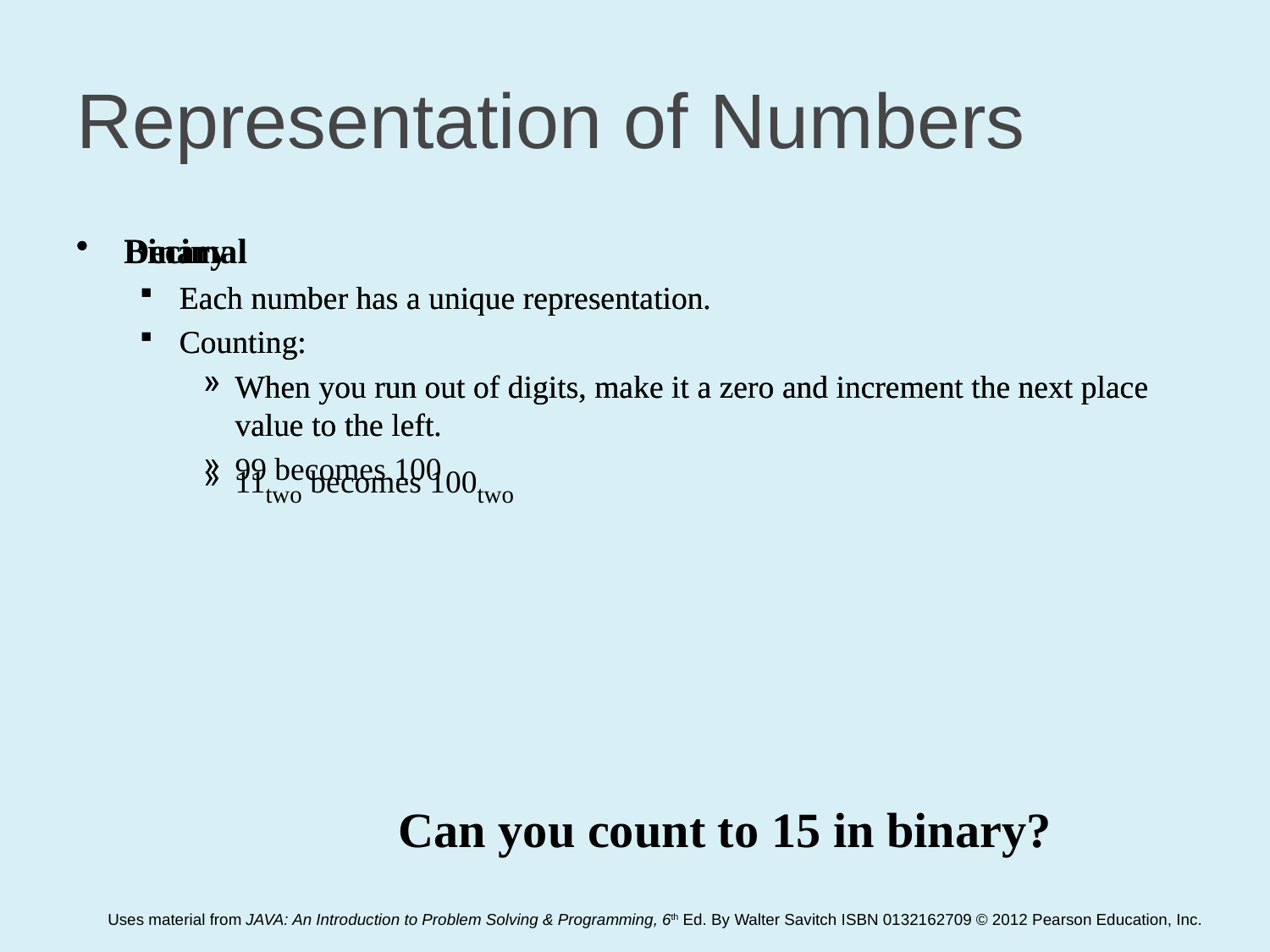

# Representation of Numbers
Decimal
Each number has a unique representation.
Counting:
When you run out of digits, make it a zero and increment the next place value to the left.
99 becomes 100
Binary
Each number has a unique representation.
Counting:
When you run out of digits, make it a zero and increment the next place value to the left.
11two becomes 100two
Can you count to 15 in binary?